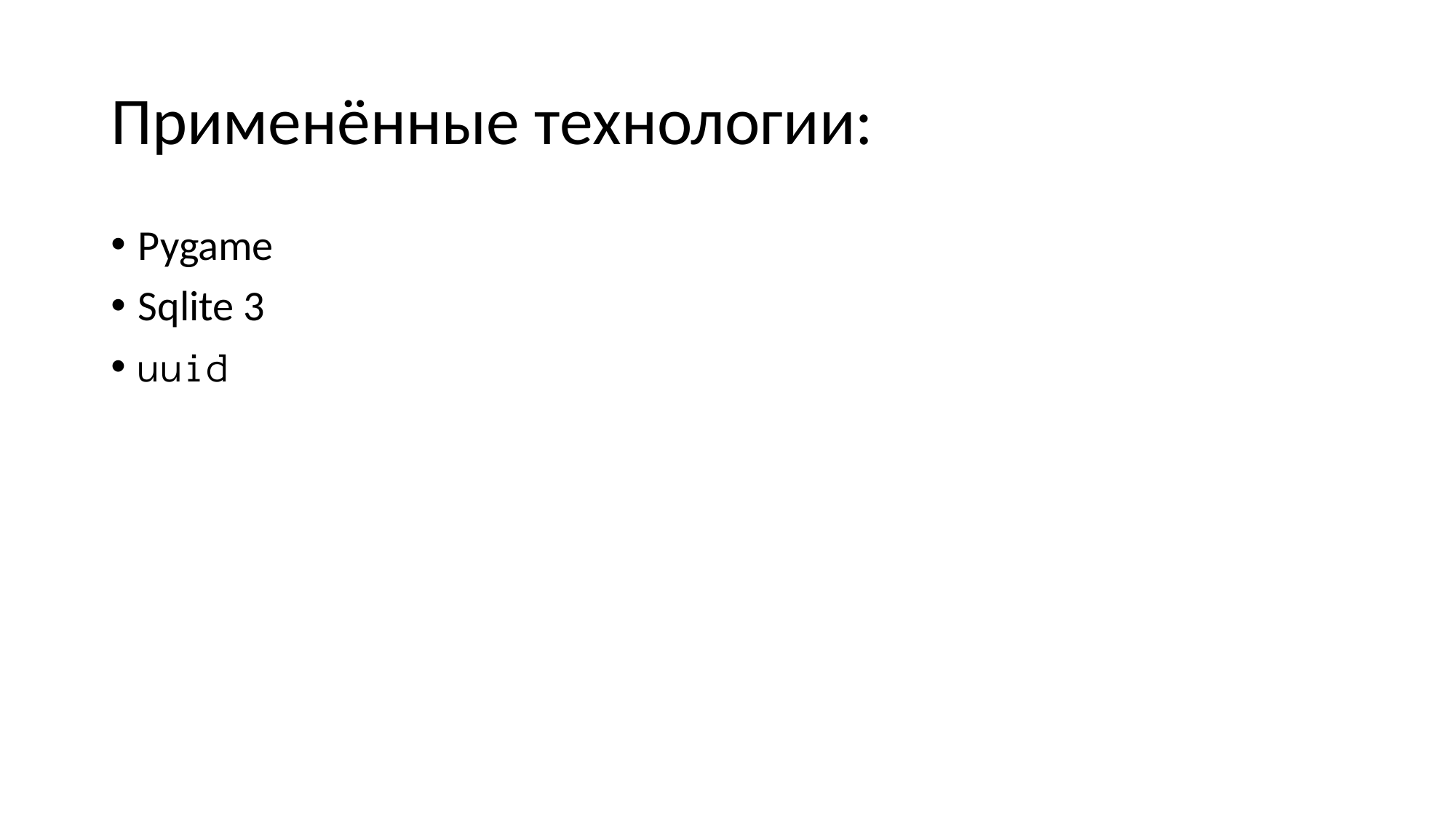

# Применённые технологии:
Pygame
Sqlite 3
uuid